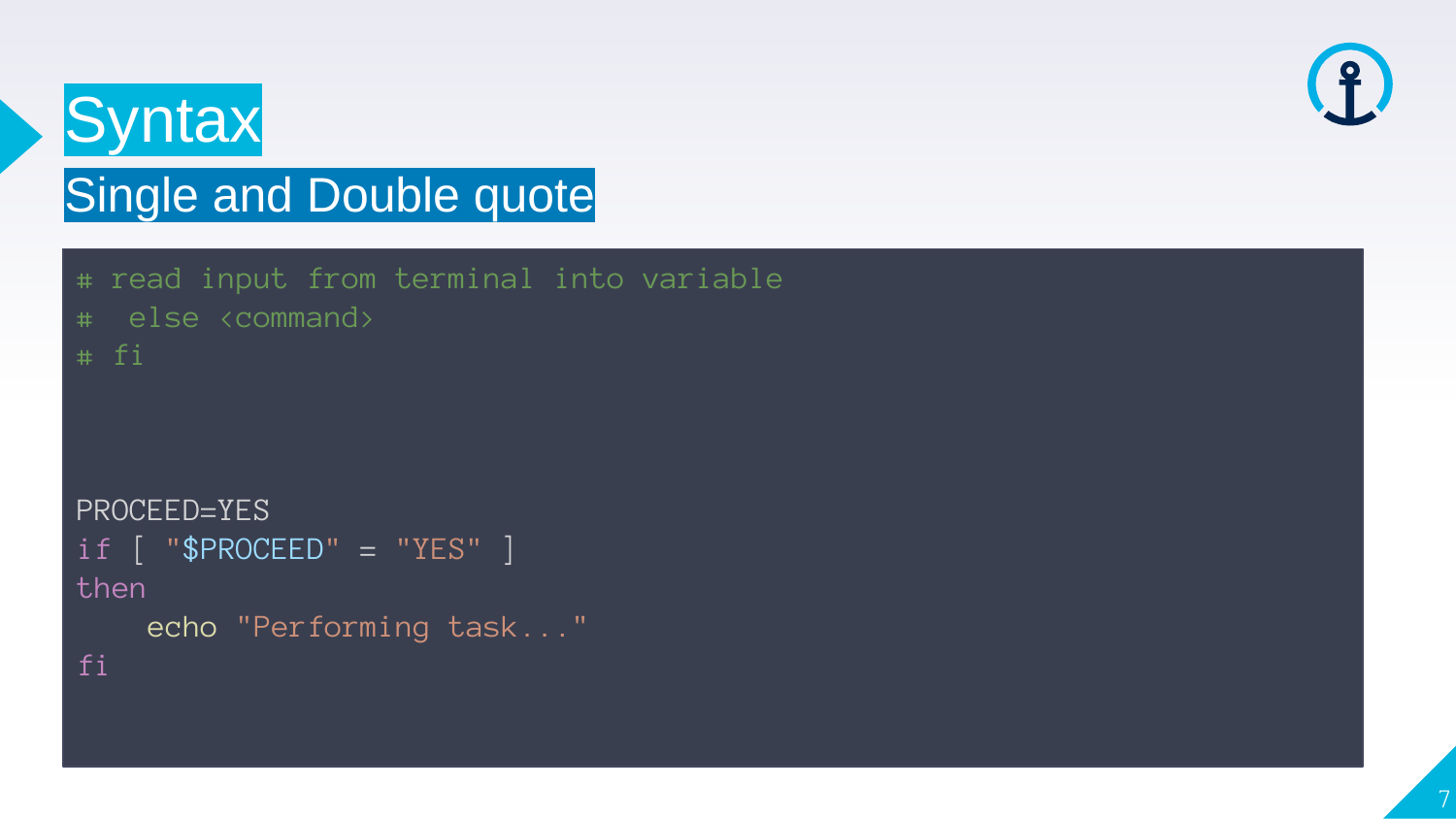

Syntax
Single and Double quote
# read input from terminal into variable
#  else <command>
# fi

PROCEED=YES
if [ "$PROCEED" = "YES" ]
then
    echo "Performing task..."
fi

7